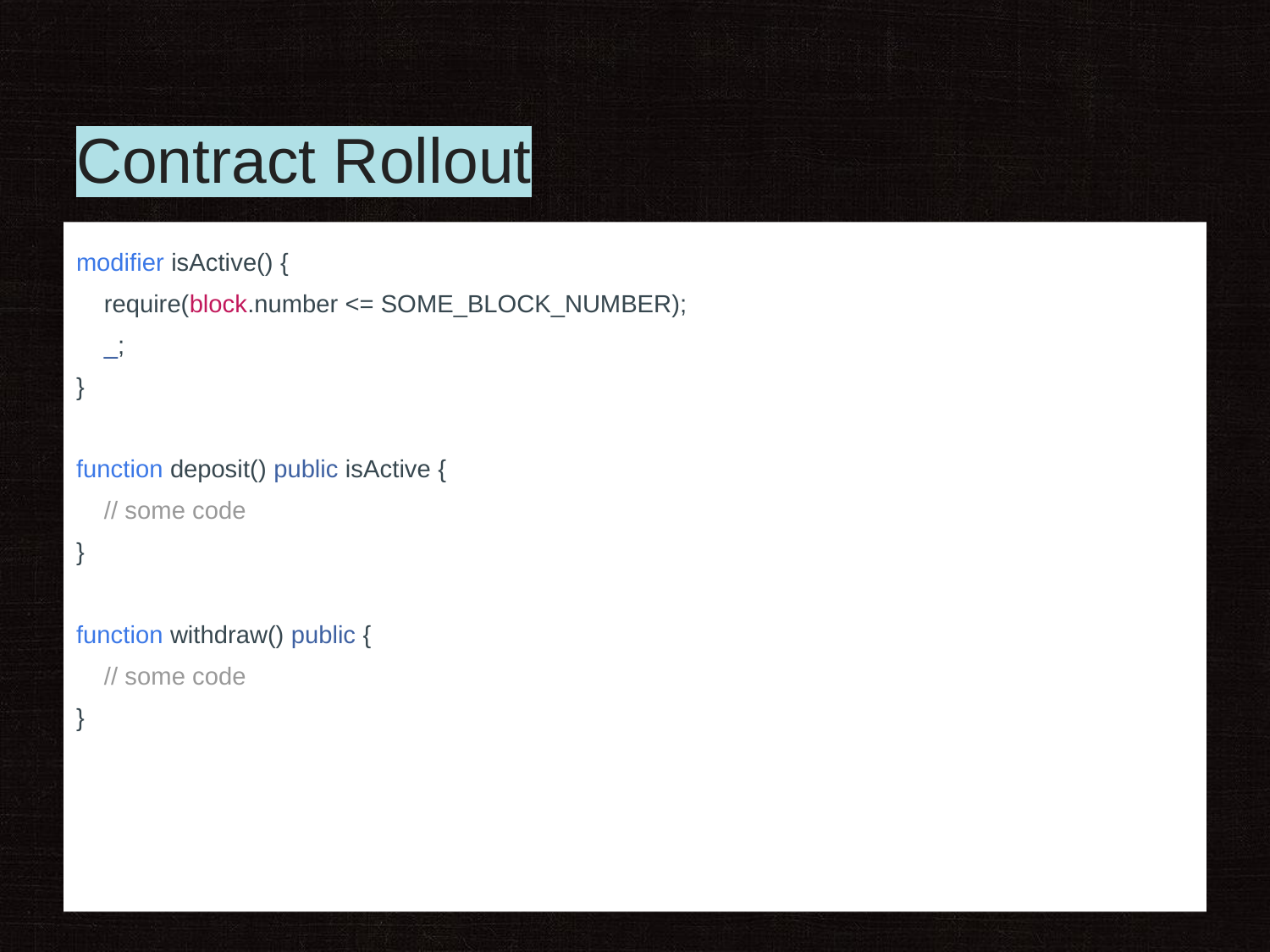

# Contract Rollout
modifier isActive() {
    require(block.number <= SOME_BLOCK_NUMBER);
    _;
}
function deposit() public isActive {
    // some code
}
function withdraw() public {
    // some code
}